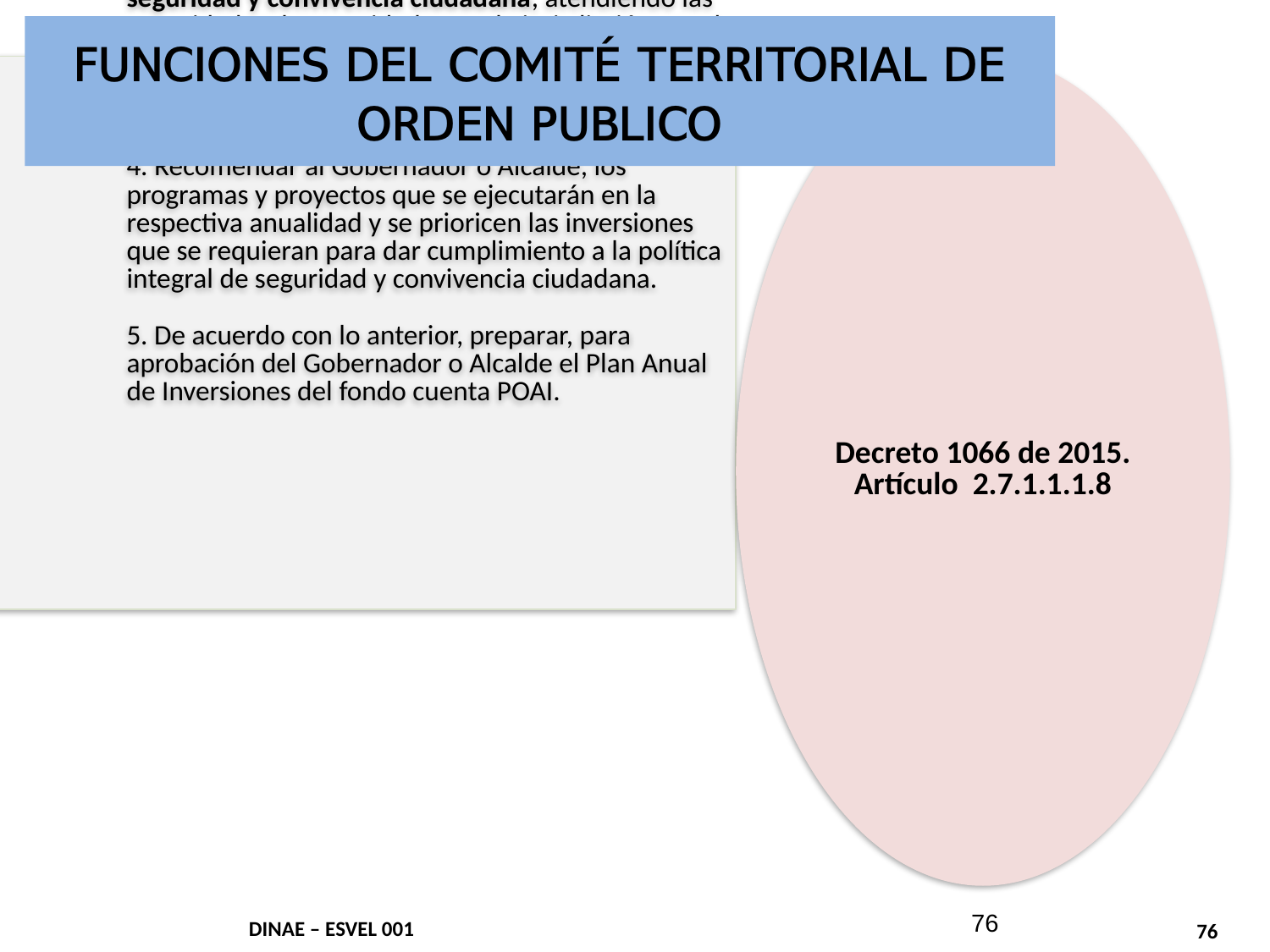

FUNCIONES DEL COMITÉ TERRITORIAL DE ORDEN PUBLICO
Decreto 1066 de 2015.
Artículo  2.7.1.1.1.8
4. Recomendar al Gobernador o Alcalde, los programas y proyectos que se ejecutarán en la respectiva anualidad y se prioricen las inversiones que se requieran para dar cumplimiento a la política integral de seguridad y convivencia ciudadana.
5. De acuerdo con lo anterior, preparar, para aprobación del Gobernador o Alcalde el Plan Anual de Inversiones del fondo cuenta POAI.

76